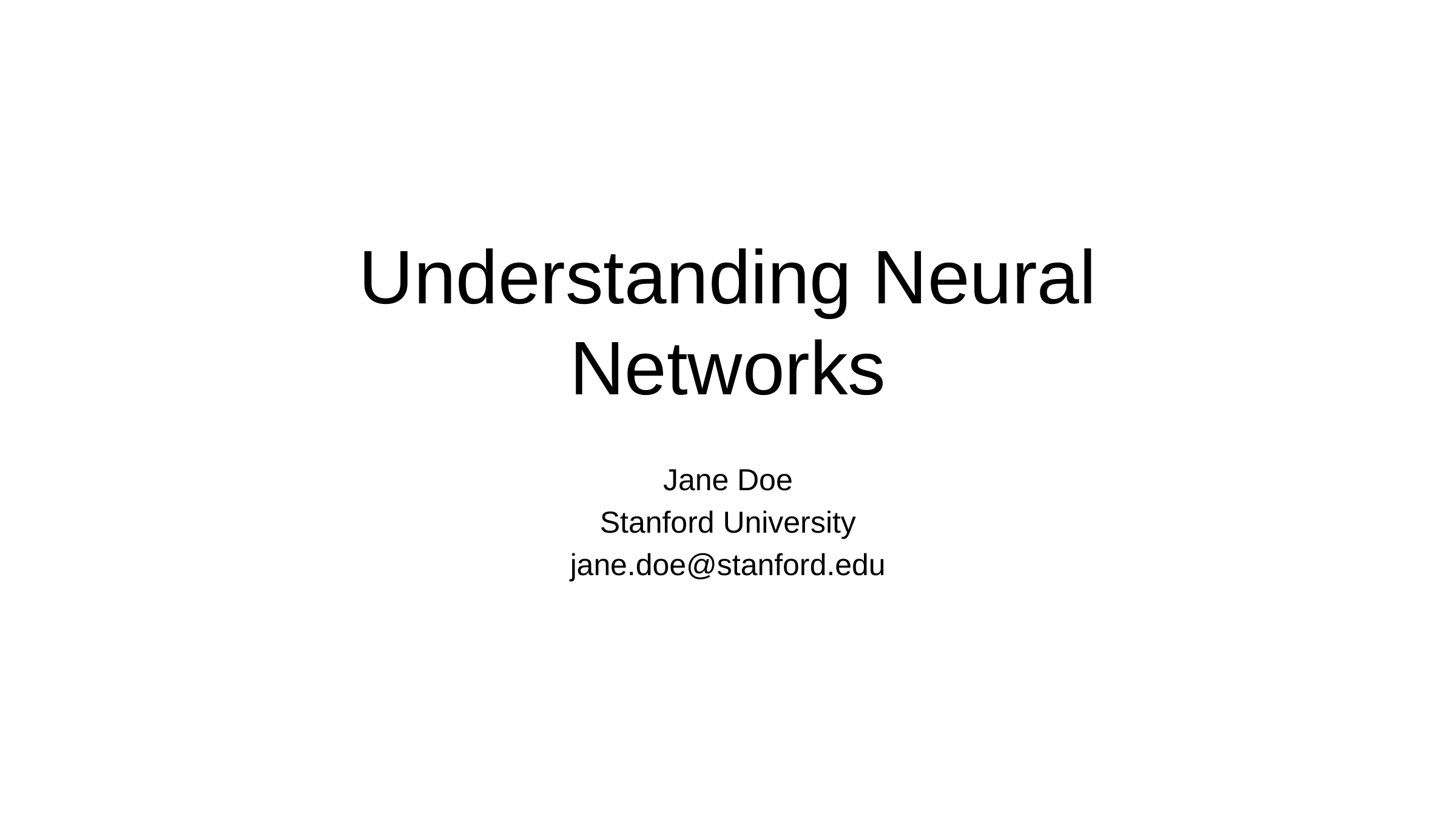

# Understanding Neural Networks
Jane Doe
Stanford University
jane.doe@stanford.edu